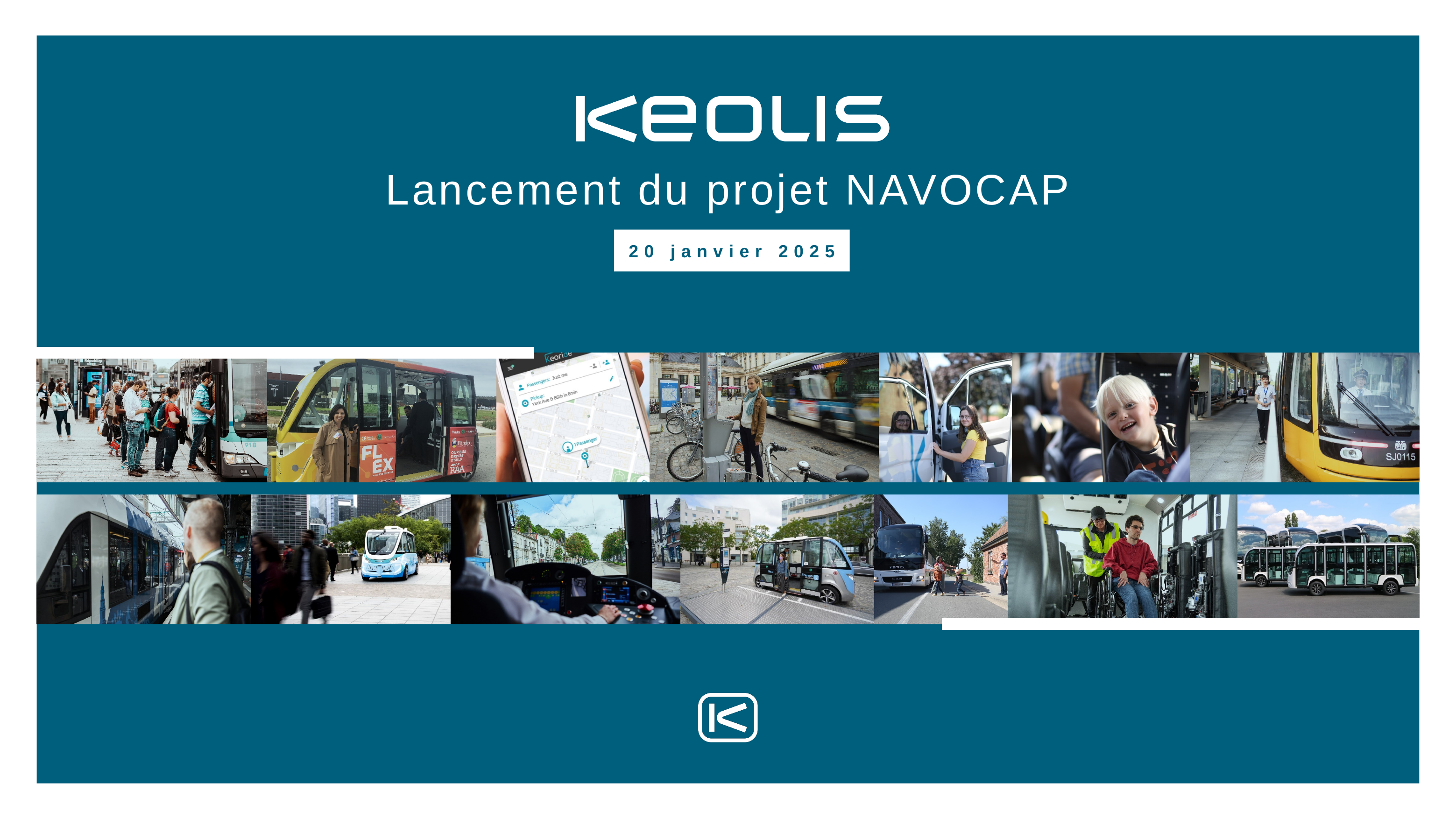

# Lancement du projet NAVOCAP
20 janvier 2025